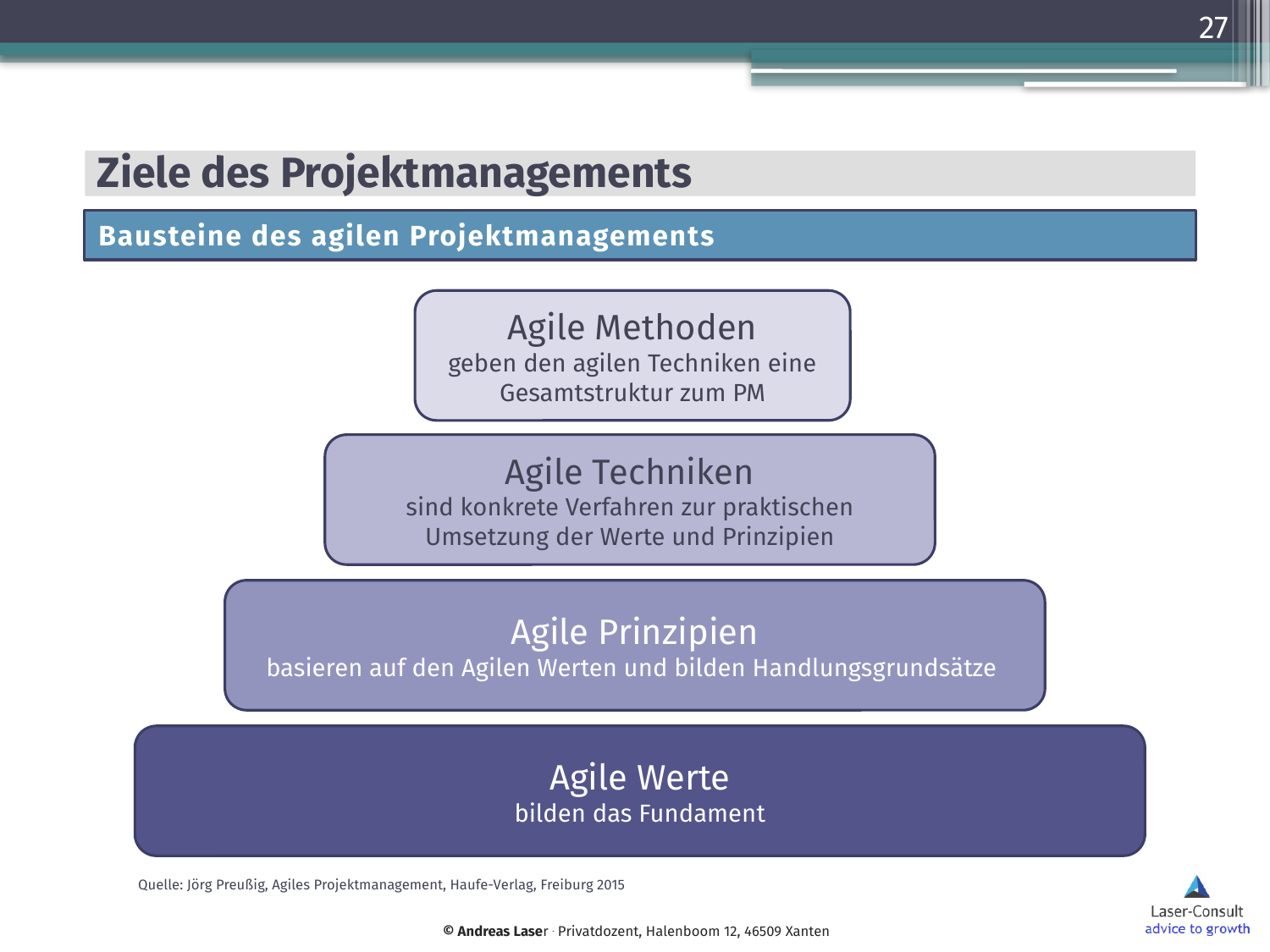

27
# Ziele des Projektmanagements

Bausteine des agilen Projektmanagements
Agile Methoden
geben den agilen Techniken eine Gesamtstruktur zum PM
Agile Techniken
sind konkrete Verfahren zur praktischen Umsetzung der Werte und Prinzipien
Agile Prinzipien
basieren auf den Agilen Werten und bilden Handlungsgrundsätze
Agile Werte
bilden das Fundament
Quelle: Jörg Preußig, Agiles Projektmanagement, Haufe-Verlag, Freiburg 2015